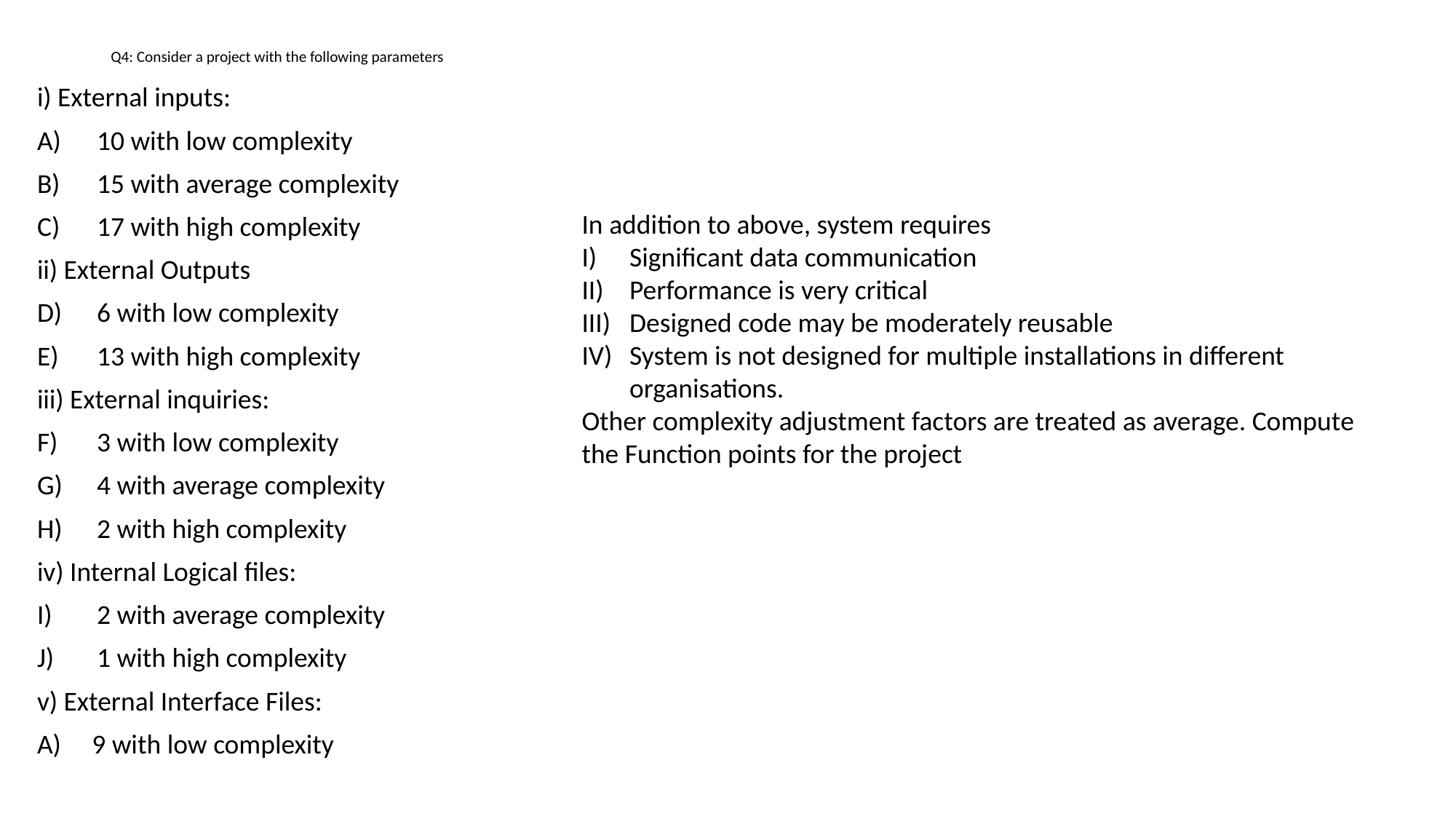

# Q4: Consider a project with the following parameters
i) External inputs:
10 with low complexity
15 with average complexity
17 with high complexity
ii) External Outputs
6 with low complexity
13 with high complexity
iii) External inquiries:
3 with low complexity
4 with average complexity
2 with high complexity
iv) Internal Logical files:
2 with average complexity
1 with high complexity
v) External Interface Files:
A)     9 with low complexity

In addition to above, system requires
Significant data communication
Performance is very critical
Designed code may be moderately reusable
System is not designed for multiple installations in different organisations.
Other complexity adjustment factors are treated as average. Compute the Function points for the project